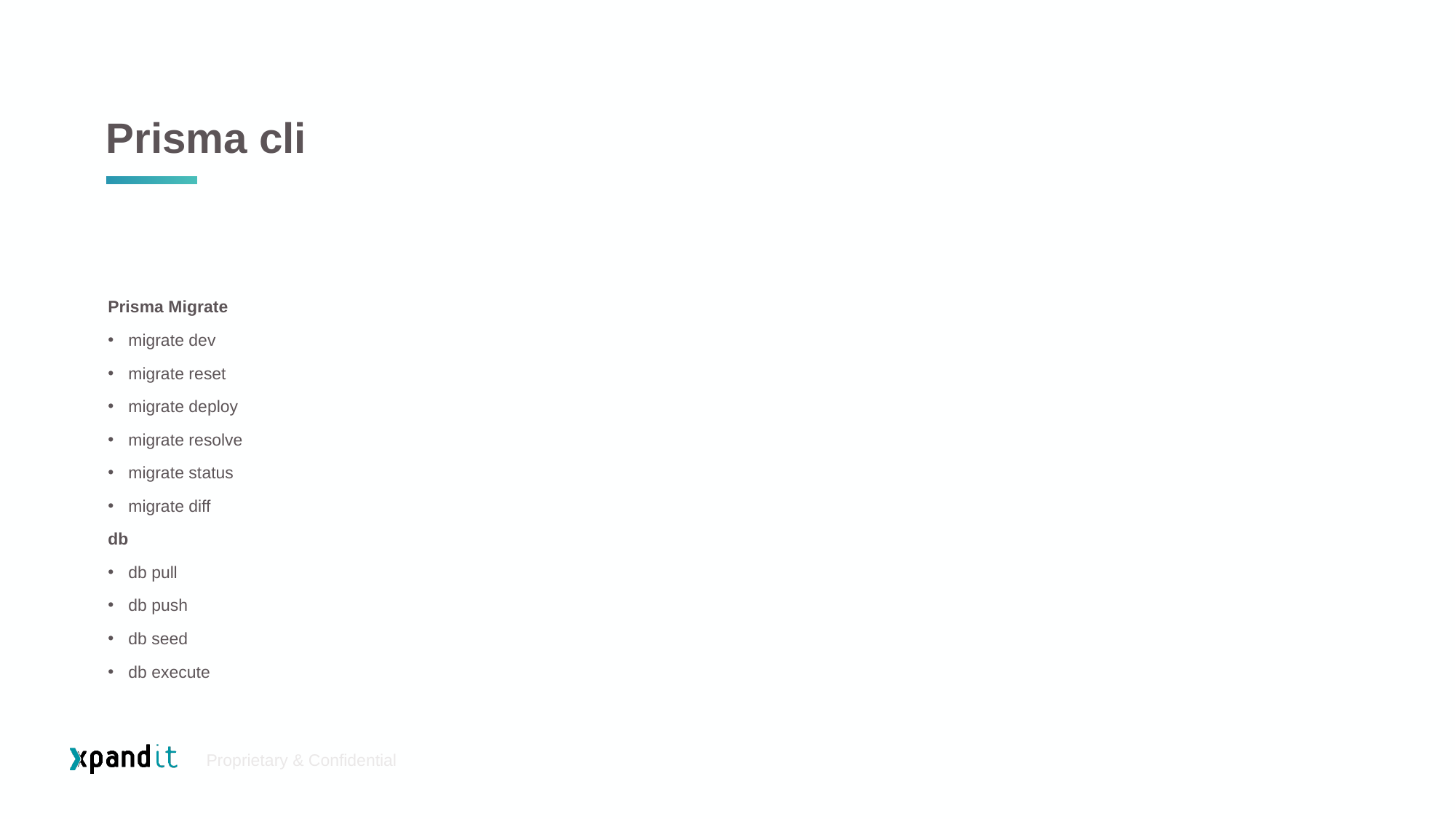

# Prisma cli

Prisma Migrate
migrate dev
migrate reset
migrate deploy
migrate resolve
migrate status
migrate diff
db
db pull
db push
db seed
db execute